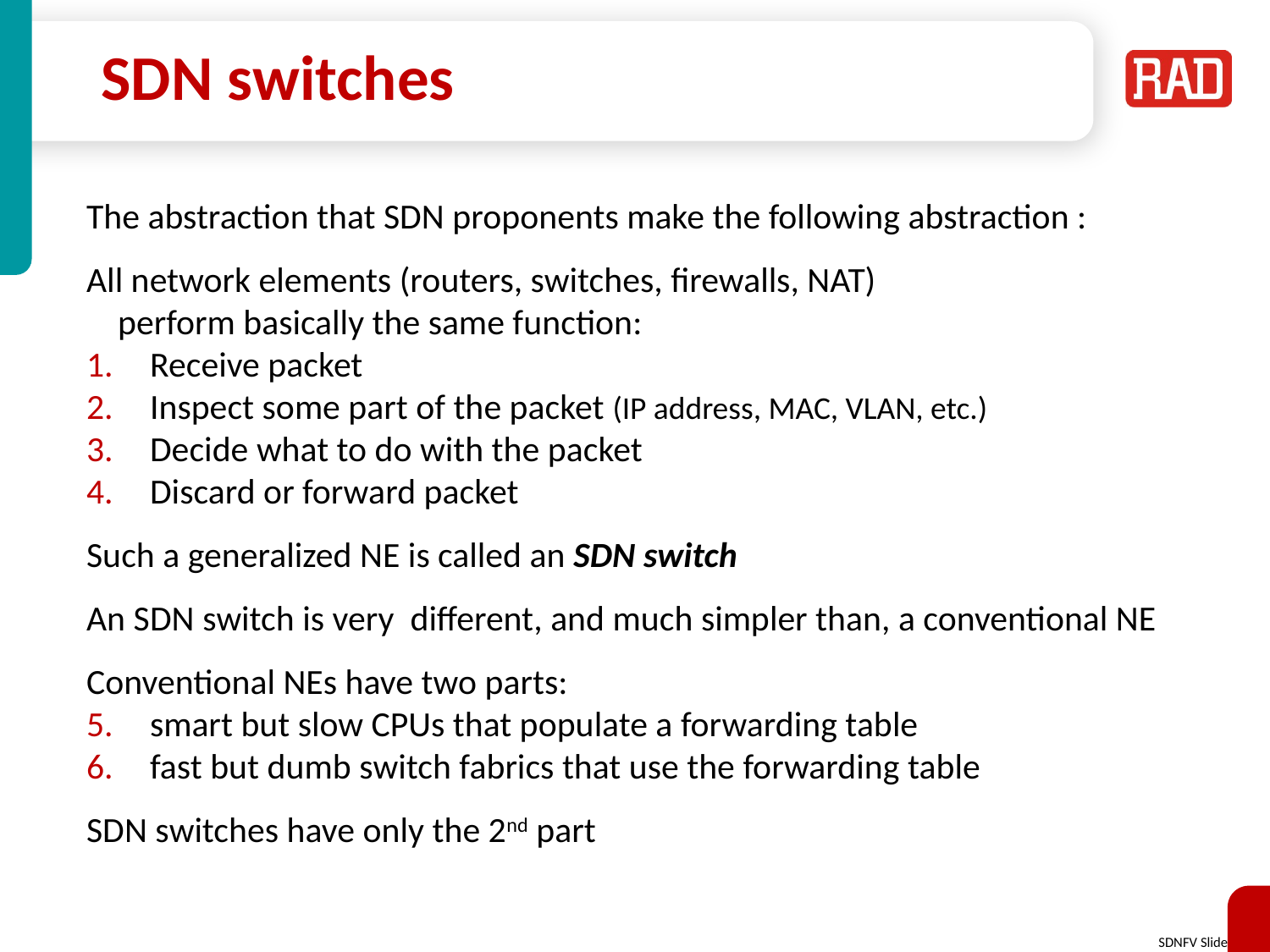

# SDN switches
The abstraction that SDN proponents make the following abstraction :
All network elements (routers, switches, firewalls, NAT)
	perform basically the same function:
Receive packet
Inspect some part of the packet (IP address, MAC, VLAN, etc.)
Decide what to do with the packet
Discard or forward packet
Such a generalized NE is called an SDN switch
An SDN switch is very  different, and much simpler than, a conventional NE
Conventional NEs have two parts:
smart but slow CPUs that populate a forwarding table
fast but dumb switch fabrics that use the forwarding table
SDN switches have only the 2nd part